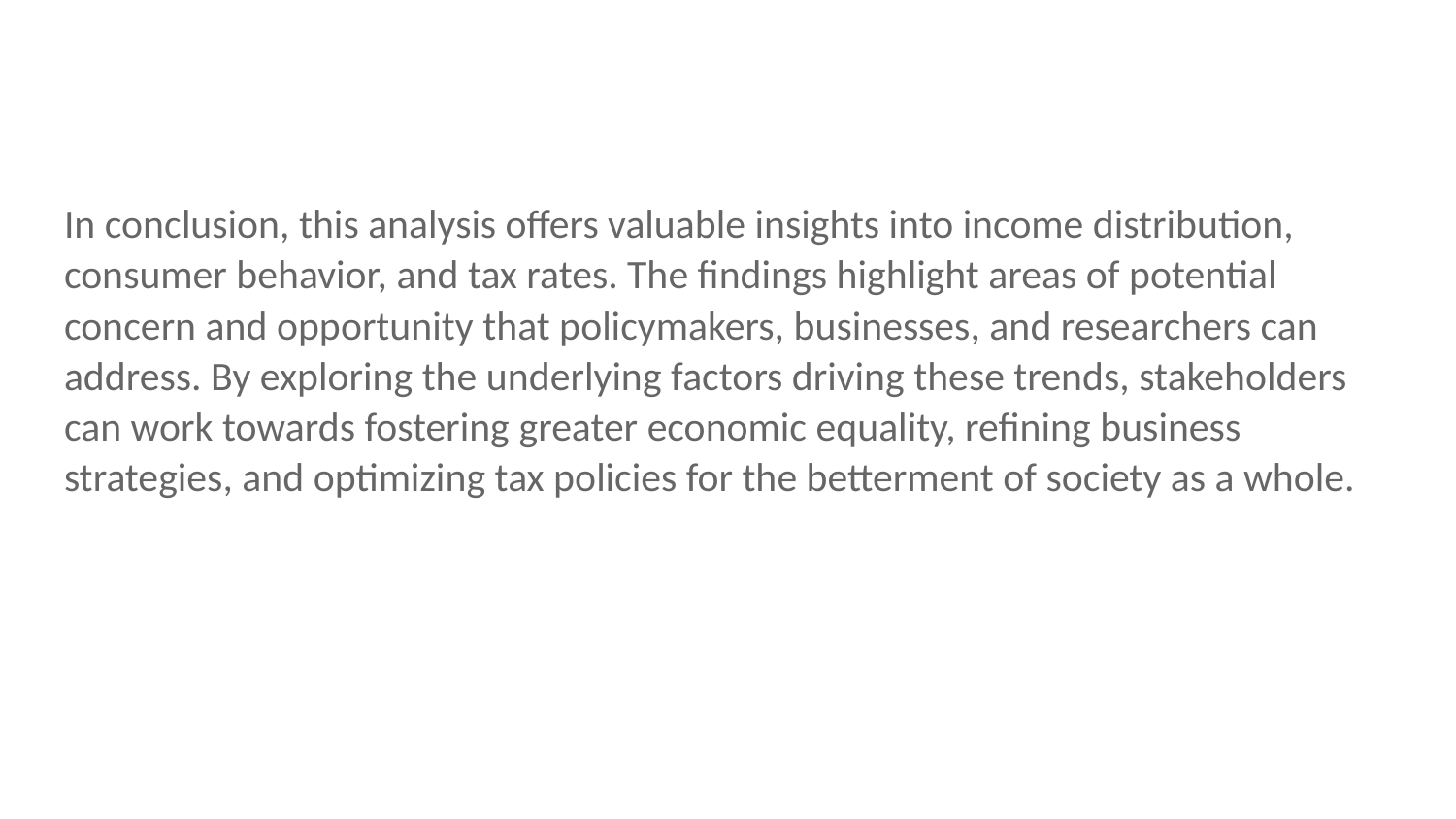

#
In conclusion, this analysis offers valuable insights into income distribution, consumer behavior, and tax rates. The findings highlight areas of potential concern and opportunity that policymakers, businesses, and researchers can address. By exploring the underlying factors driving these trends, stakeholders can work towards fostering greater economic equality, refining business strategies, and optimizing tax policies for the betterment of society as a whole.